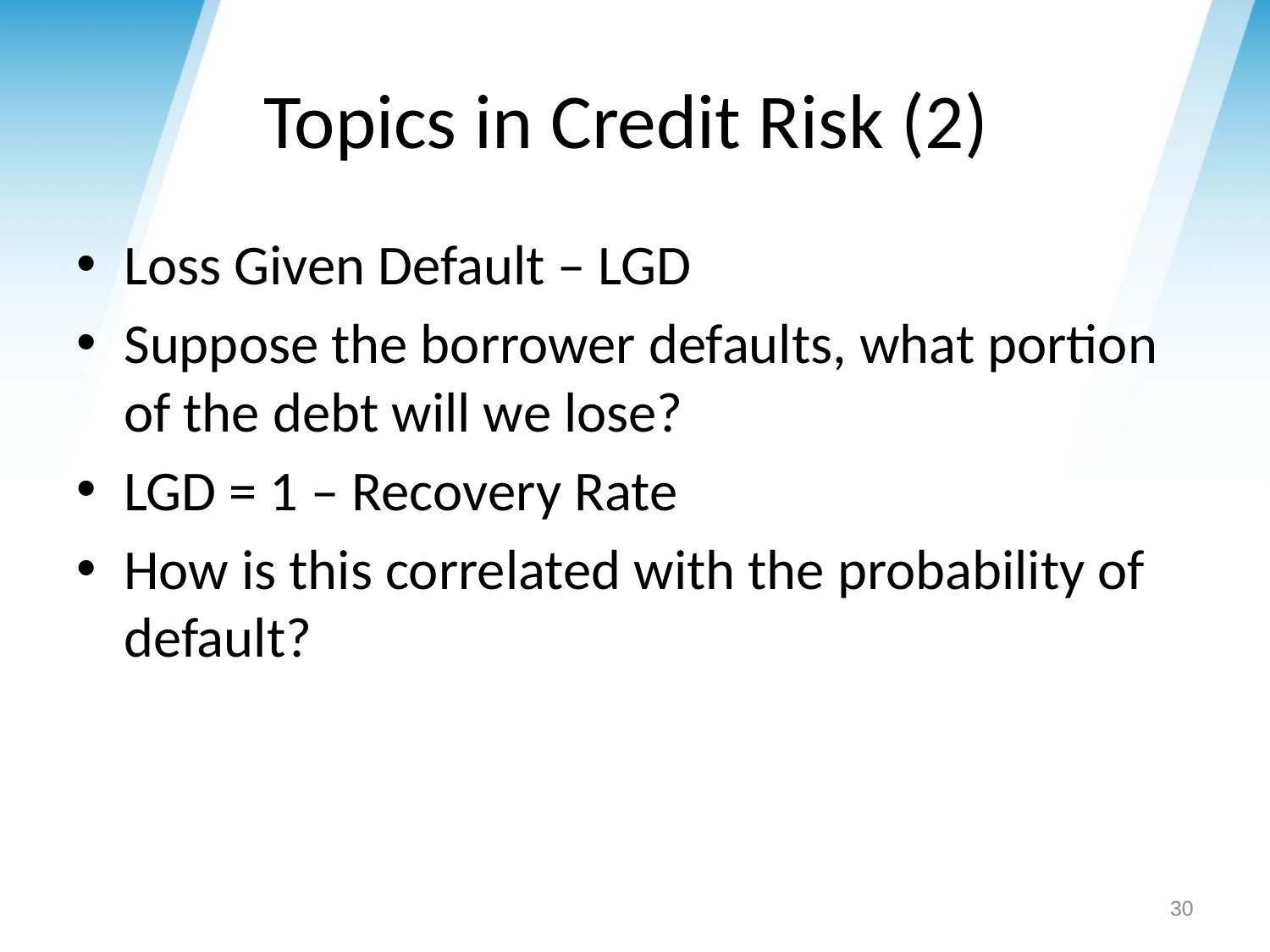

# Topics in Credit Risk (2)
Loss Given Default – LGD
Suppose the borrower defaults, what portion of the debt will we lose?
LGD = 1 – Recovery Rate
How is this correlated with the probability of default?

30